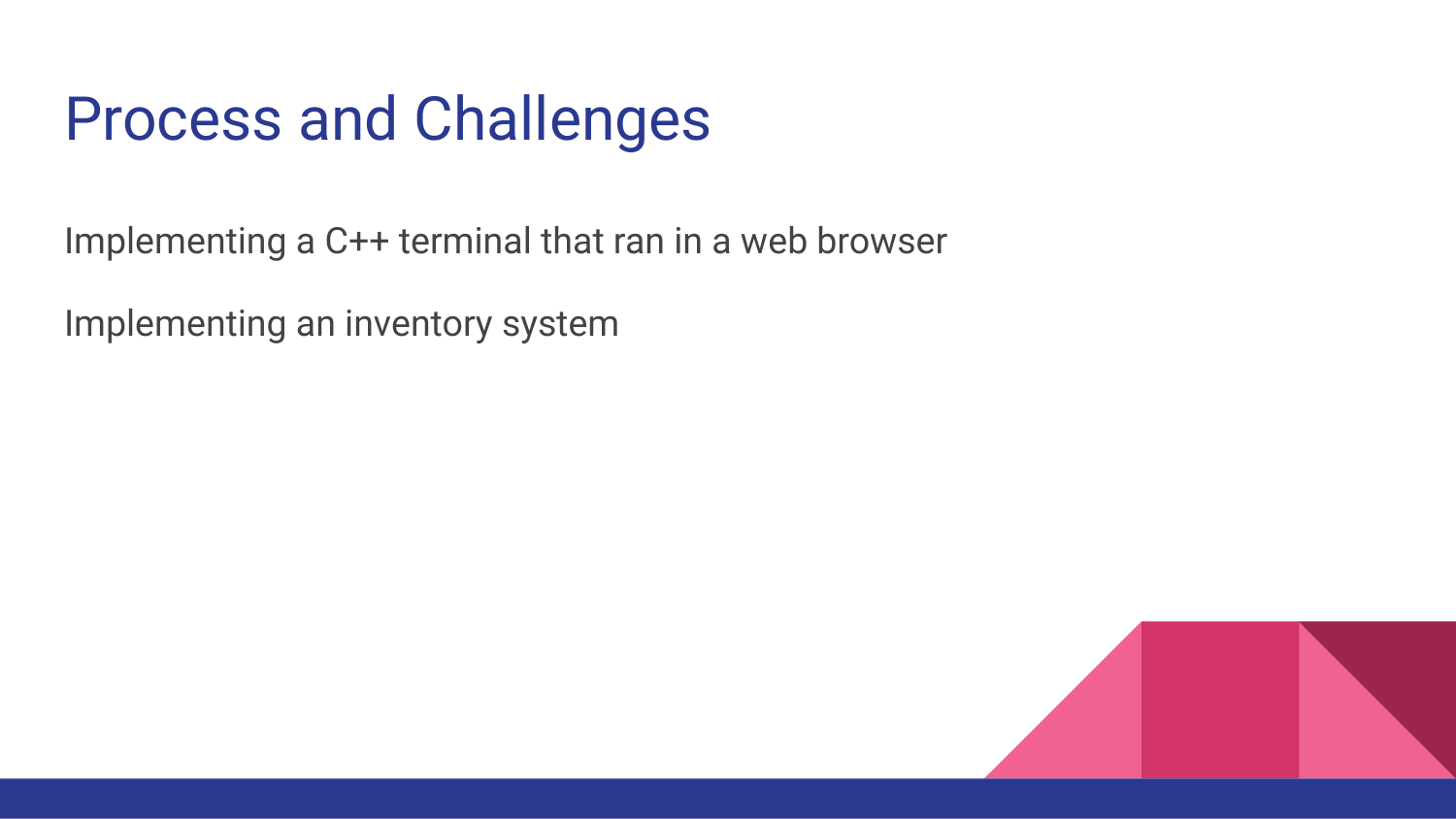

# Process and Challenges
Implementing a C++ terminal that ran in a web browser
Implementing an inventory system